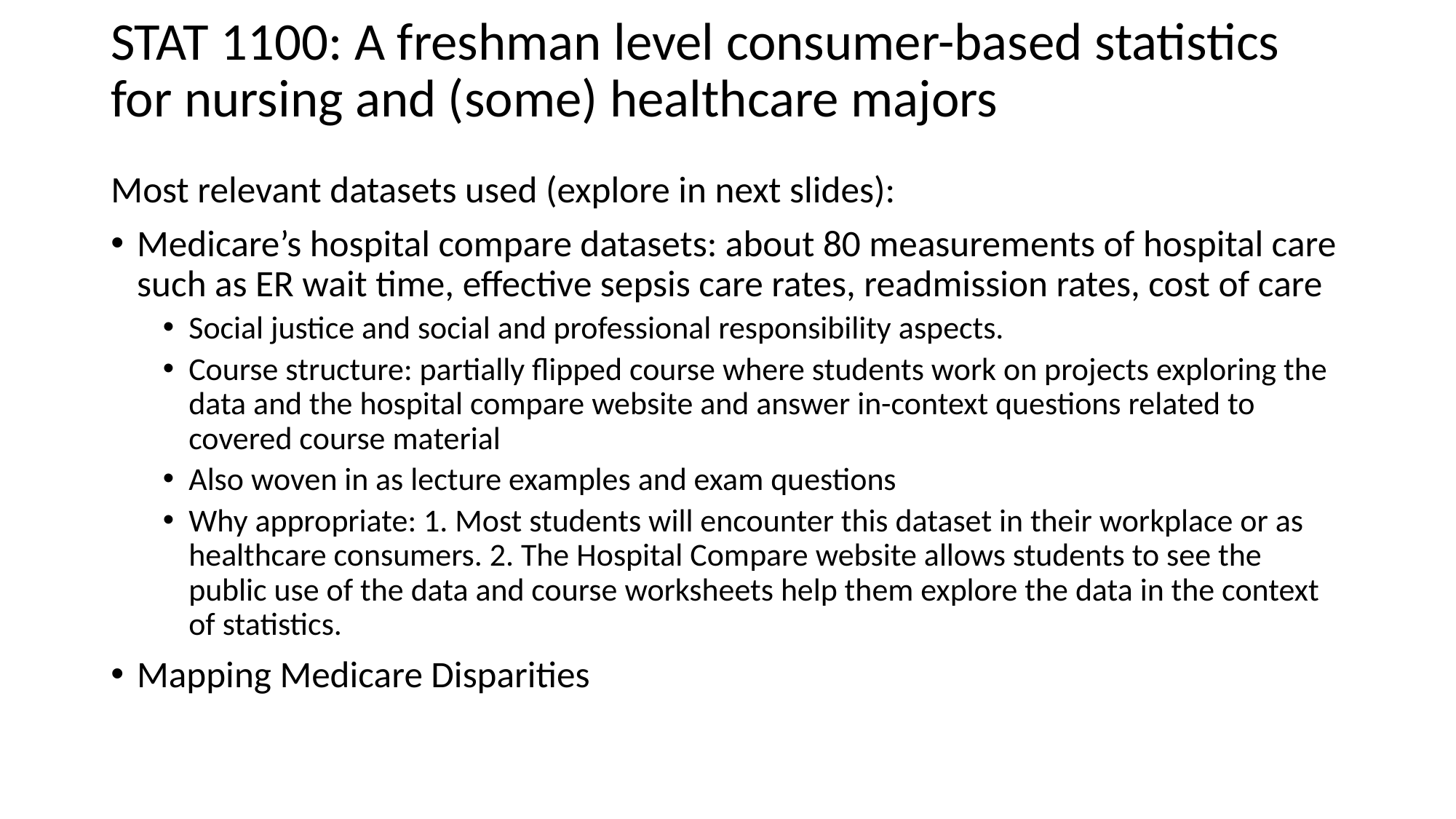

# STAT 1100: A freshman level consumer-based statistics for nursing and (some) healthcare majors

Most relevant datasets used (explore in next slides):
Medicare’s hospital compare datasets: about 80 measurements of hospital care such as ER wait time, effective sepsis care rates, readmission rates, cost of care
Social justice and social and professional responsibility aspects.
Course structure: partially flipped course where students work on projects exploring the data and the hospital compare website and answer in-context questions related to covered course material
Also woven in as lecture examples and exam questions
Why appropriate: 1. Most students will encounter this dataset in their workplace or as healthcare consumers. 2. The Hospital Compare website allows students to see the public use of the data and course worksheets help them explore the data in the context of statistics.
Mapping Medicare Disparities